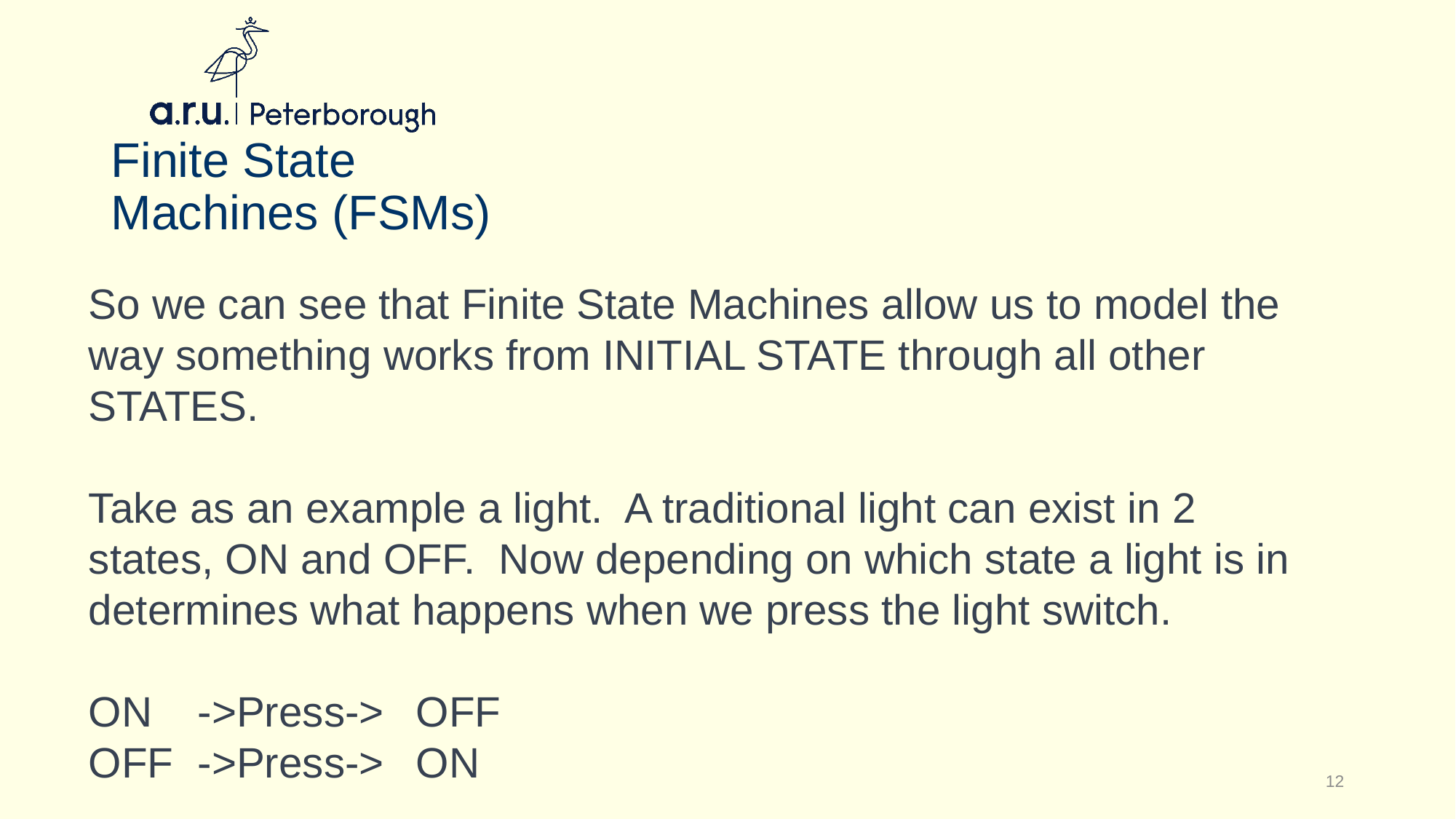

# Finite State Machines (FSMs)
So we can see that Finite State Machines allow us to model the way something works from INITIAL STATE through all other STATES.

Take as an example a light.  A traditional light can exist in 2 states, ON and OFF.  Now depending on which state a light is in determines what happens when we press the light switch.

ON	->Press->	OFF
OFF	->Press->	ON

12